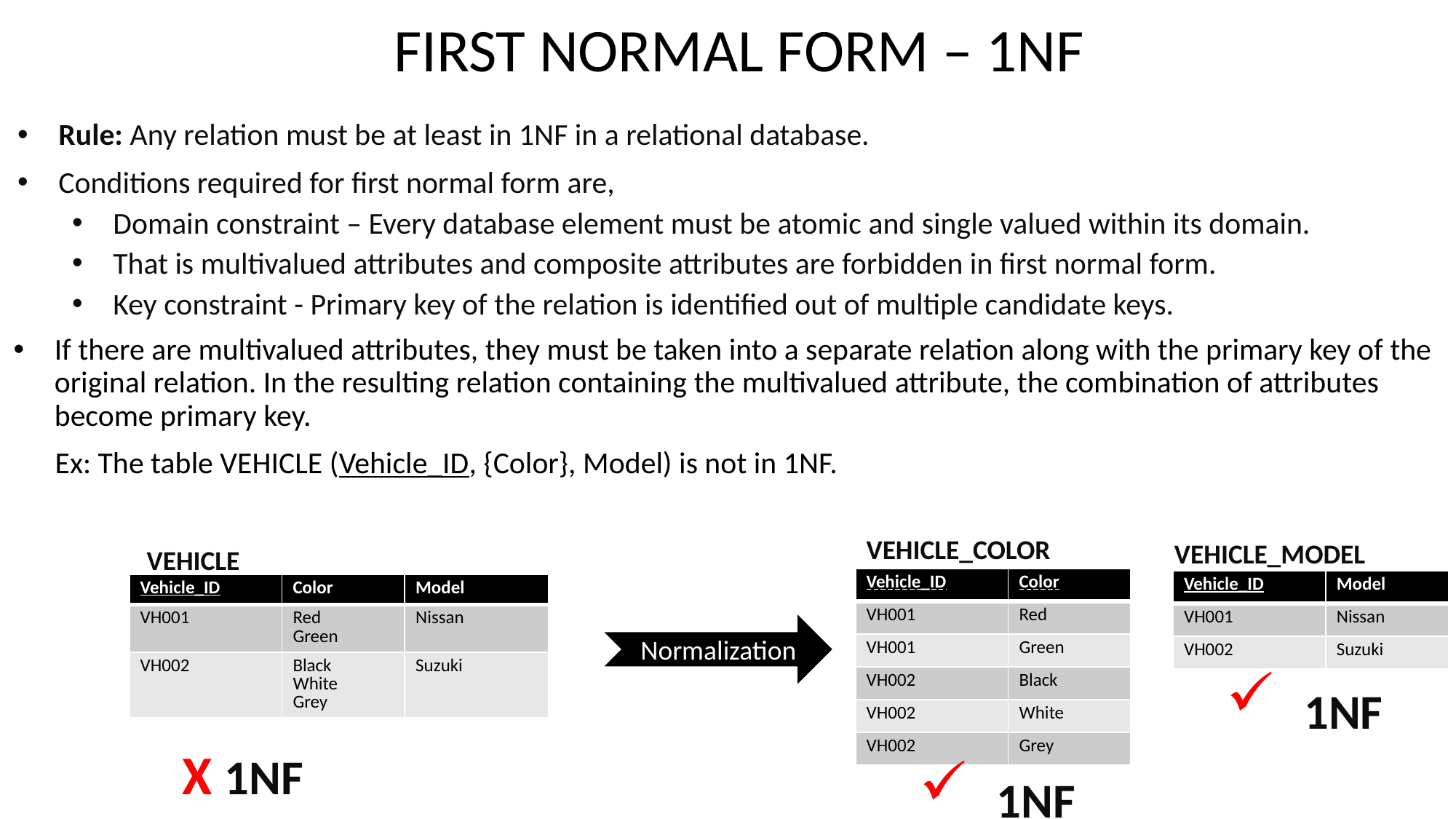

# FIRST NORMAL FORM – 1NF
Rule: Any relation must be at least in 1NF in a relational database.
Conditions required for first normal form are,
Domain constraint – Every database element must be atomic and single valued within its domain.
That is multivalued attributes and composite attributes are forbidden in first normal form.
Key constraint - Primary key of the relation is identified out of multiple candidate keys.

If there are multivalued attributes, they must be taken into a separate relation along with the primary key of the original relation. In the resulting relation containing the multivalued attribute, the combination of attributes become primary key.
      Ex: The table VEHICLE (Vehicle_ID, {Color}, Model) is not in 1NF.
VEHICLE_COLOR
VEHICLE_MODEL
VEHICLE
| Vehicle\_ID | Color |
| --- | --- |
| VH001 | Red |
| VH001 | Green |
| VH002 | Black |
| VH002 | White |
| VH002 | Grey |
| Vehicle\_ID | Model |
| --- | --- |
| VH001 | Nissan |
| VH002 | Suzuki |
| Vehicle\_ID | Color | Model |
| --- | --- | --- |
| VH001 | Red Green | Nissan |
| VH002 | Black White Grey | Suzuki |
Normalization
  1NF
X  1NF
  1NF